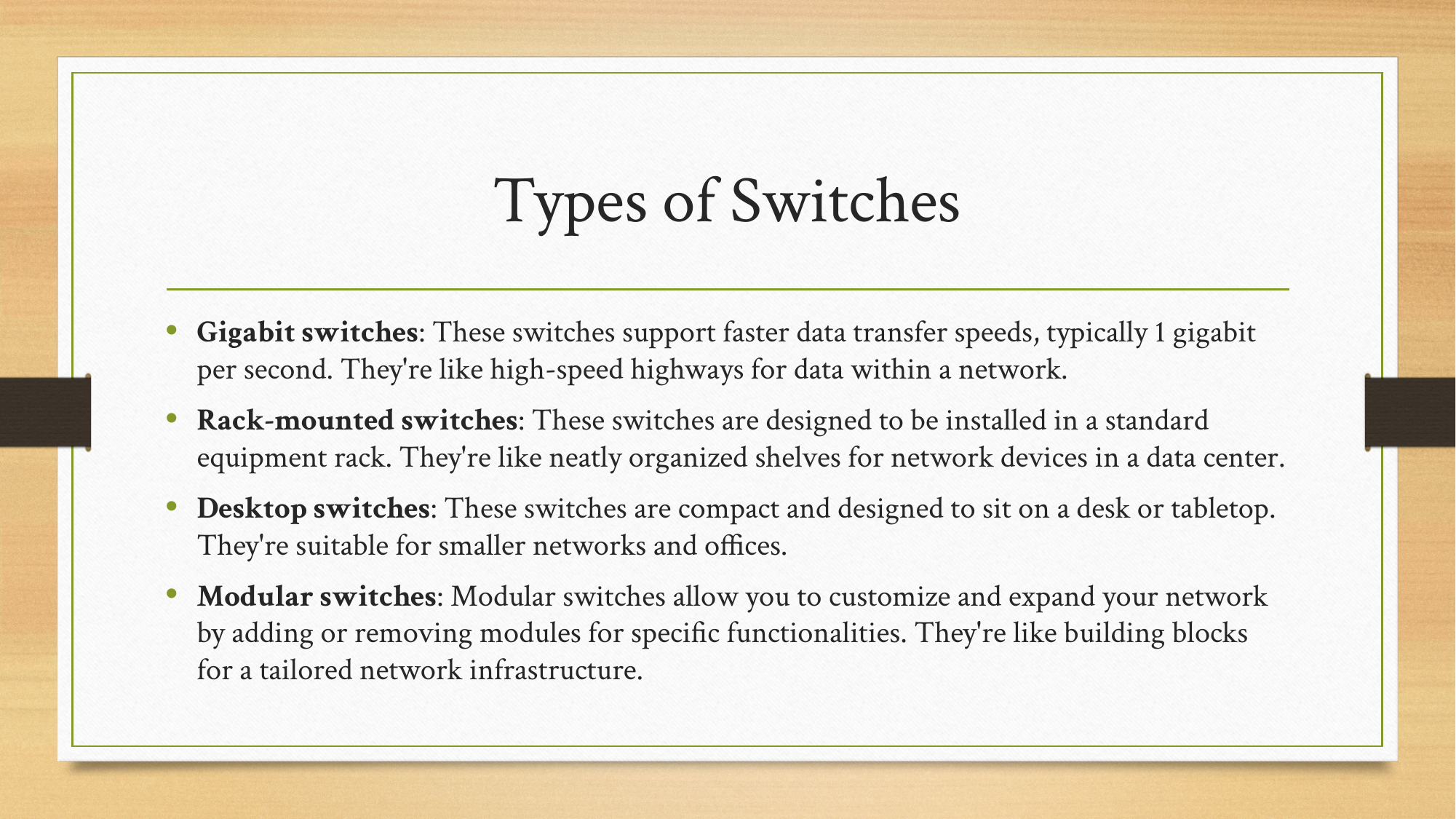

# Types of Switches
Gigabit switches: These switches support faster data transfer speeds, typically 1 gigabit per second. They're like high-speed highways for data within a network.
Rack-mounted switches: These switches are designed to be installed in a standard equipment rack. They're like neatly organized shelves for network devices in a data center.
Desktop switches: These switches are compact and designed to sit on a desk or tabletop. They're suitable for smaller networks and offices.
Modular switches: Modular switches allow you to customize and expand your network by adding or removing modules for specific functionalities. They're like building blocks for a tailored network infrastructure.